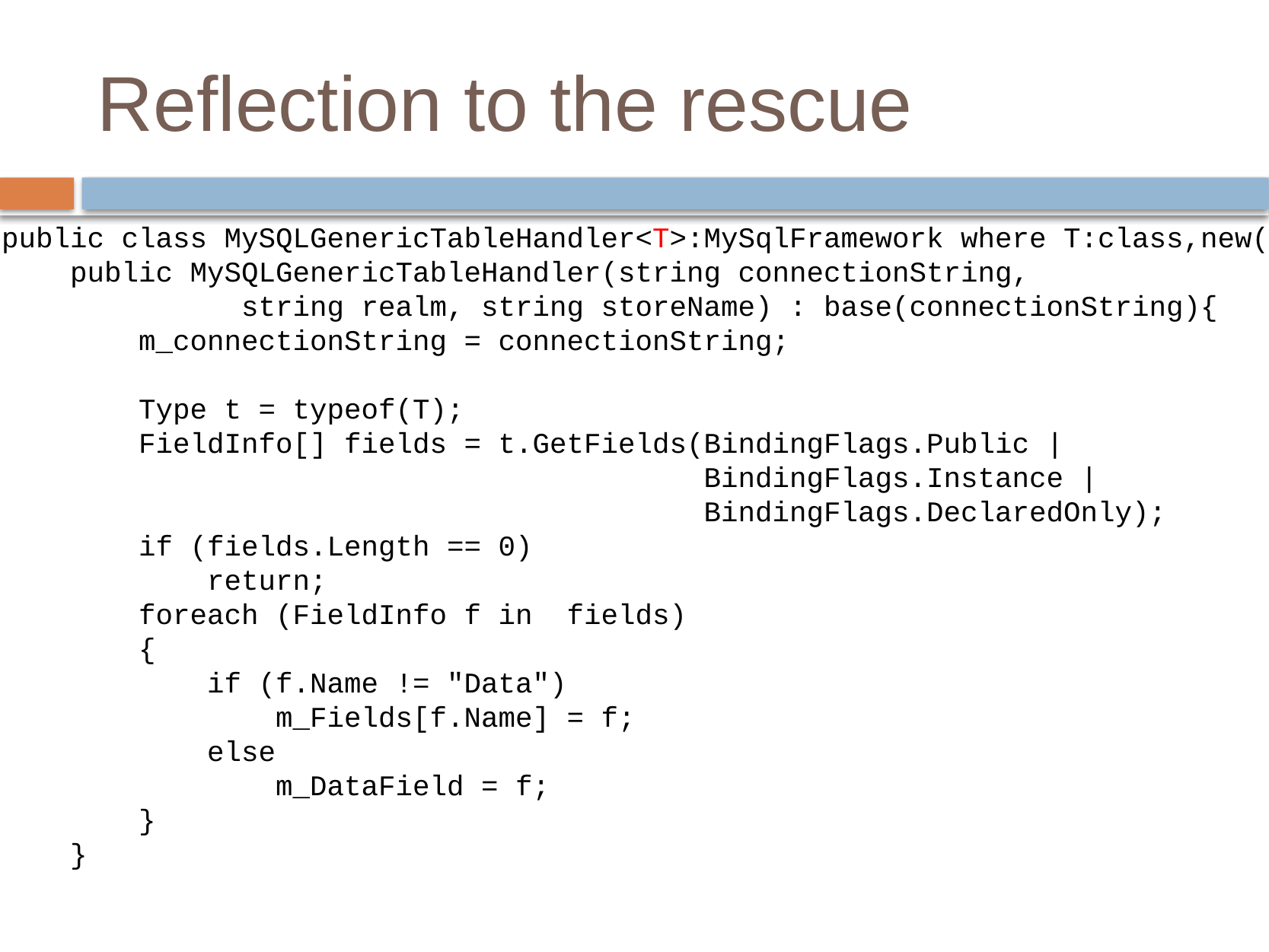

# Reflection to the rescue
public class MySQLGenericTableHandler<T>:MySqlFramework where T:class,new()
    public MySQLGenericTableHandler(string connectionString,
              string realm, string storeName) : base(connectionString){
        m_connectionString = connectionString;

        Type t = typeof(T);
        FieldInfo[] fields = t.GetFields(BindingFlags.Public |
                                         BindingFlags.Instance |
                                         BindingFlags.DeclaredOnly);
        if (fields.Length == 0)
            return;
        foreach (FieldInfo f in  fields)
        {
            if (f.Name != "Data")
                m_Fields[f.Name] = f;
            else
                m_DataField = f;
        }
    }